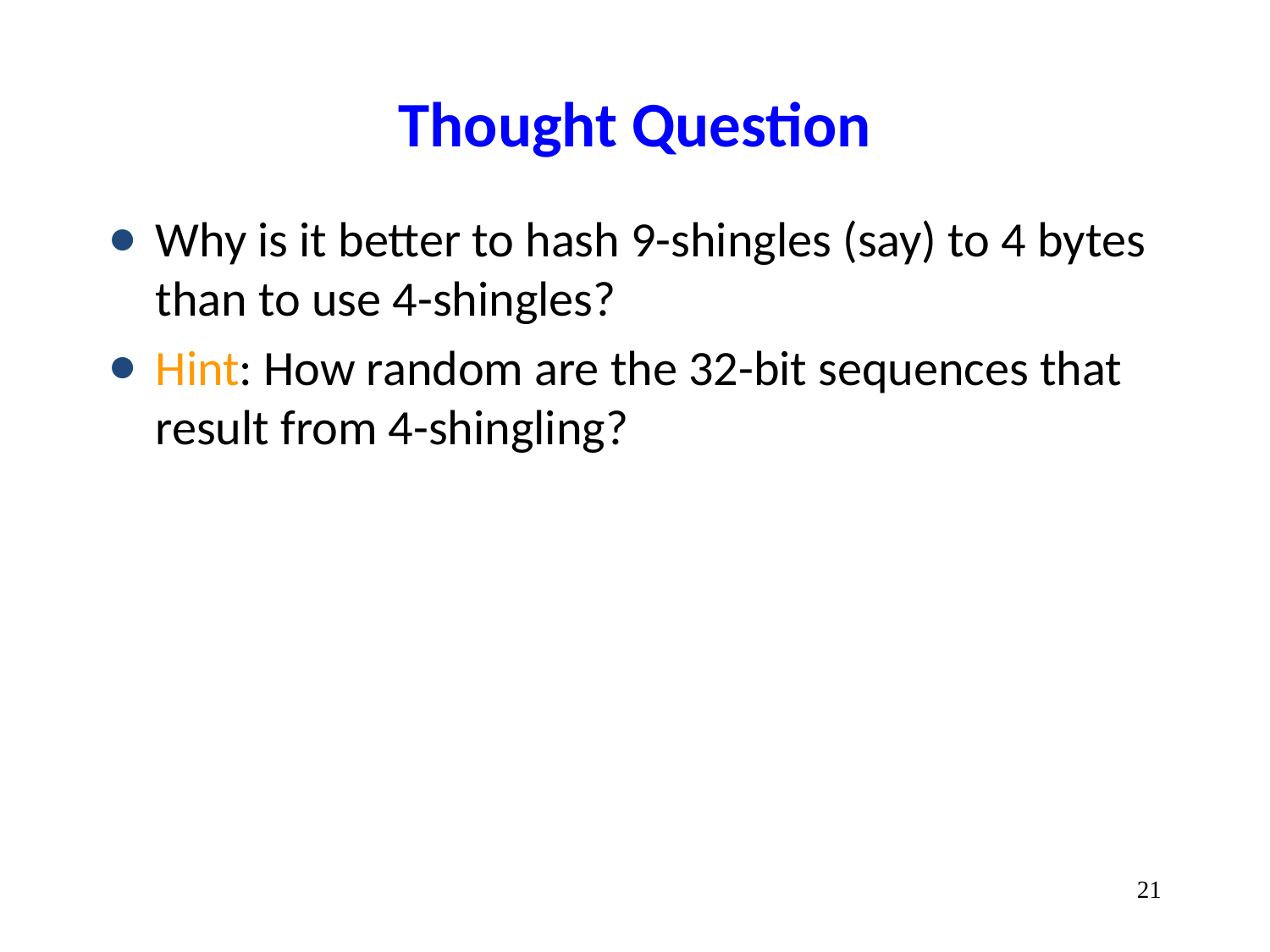

# Thought Question
Why is it better to hash 9-shingles (say) to 4 bytes than to use 4-shingles?
Hint: How random are the 32-bit sequences that result from 4-shingling?
21